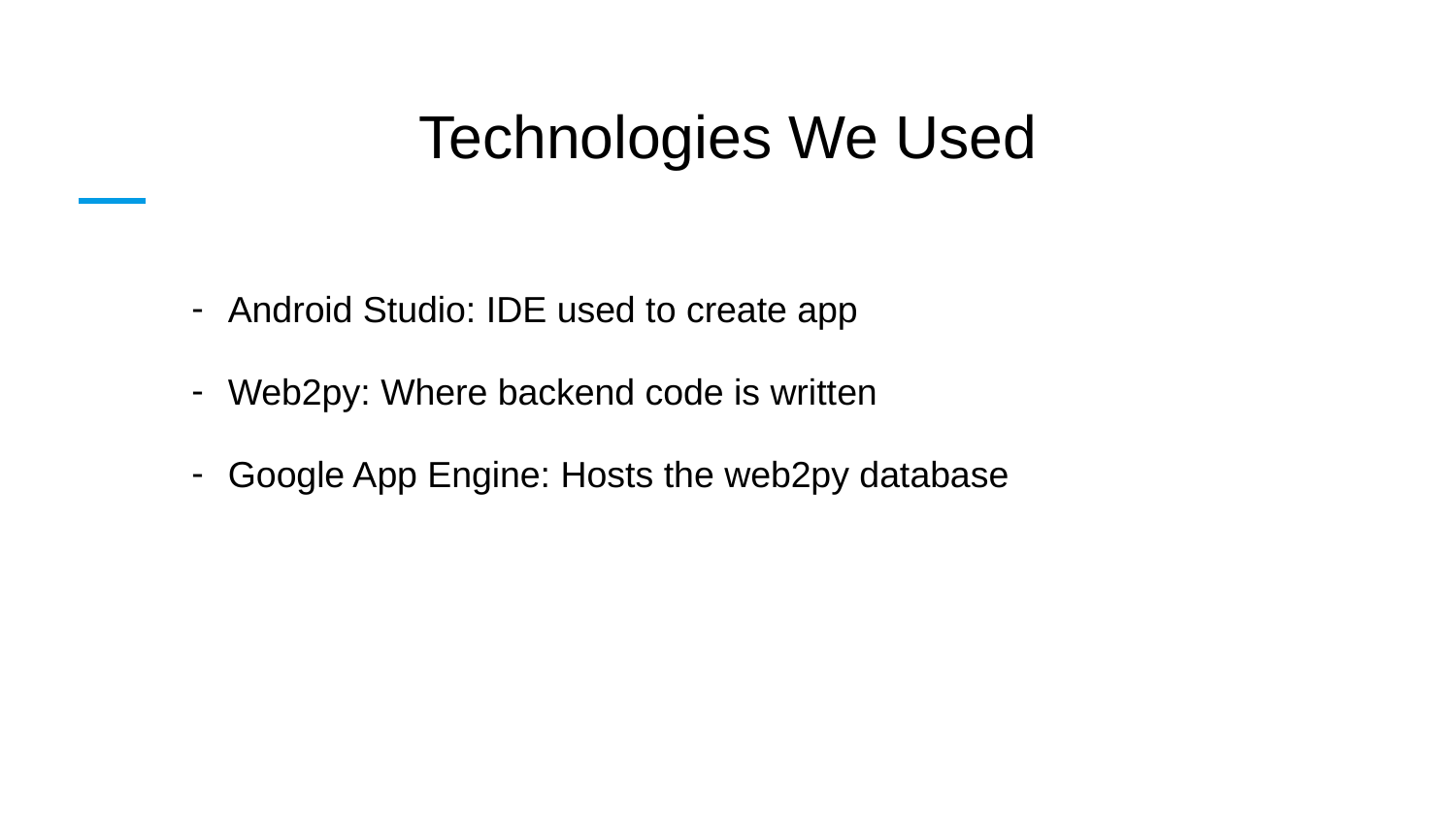

# Technologies We Used
Android Studio: IDE used to create app
Web2py: Where backend code is written
Google App Engine: Hosts the web2py database